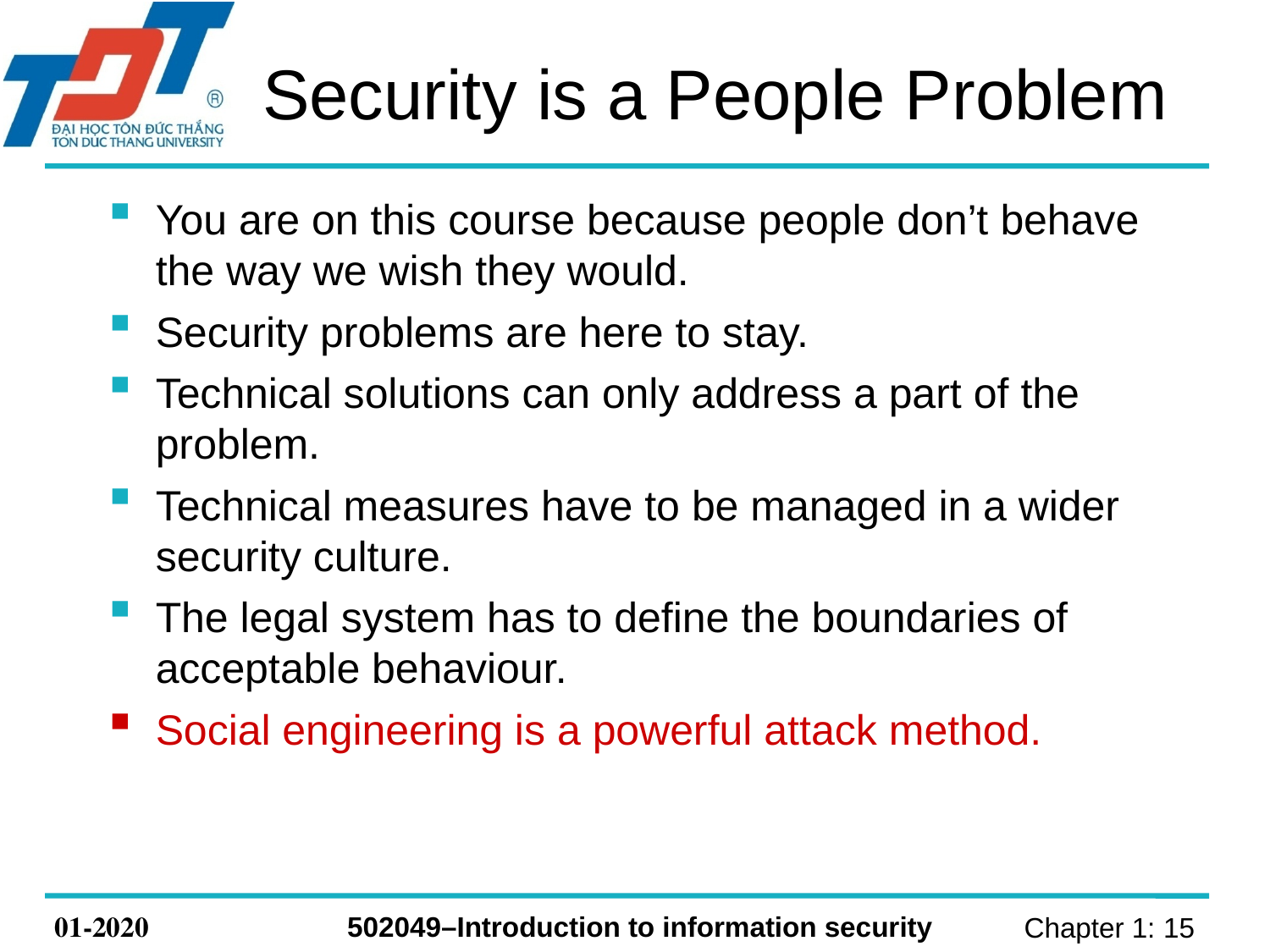

# Security is a People Problem
You are on this course because people don’t behave the way we wish they would.
Security problems are here to stay.
Technical solutions can only address a part of the problem.
Technical measures have to be managed in a wider security culture.
The legal system has to define the boundaries of acceptable behaviour.
Social engineering is a powerful attack method.